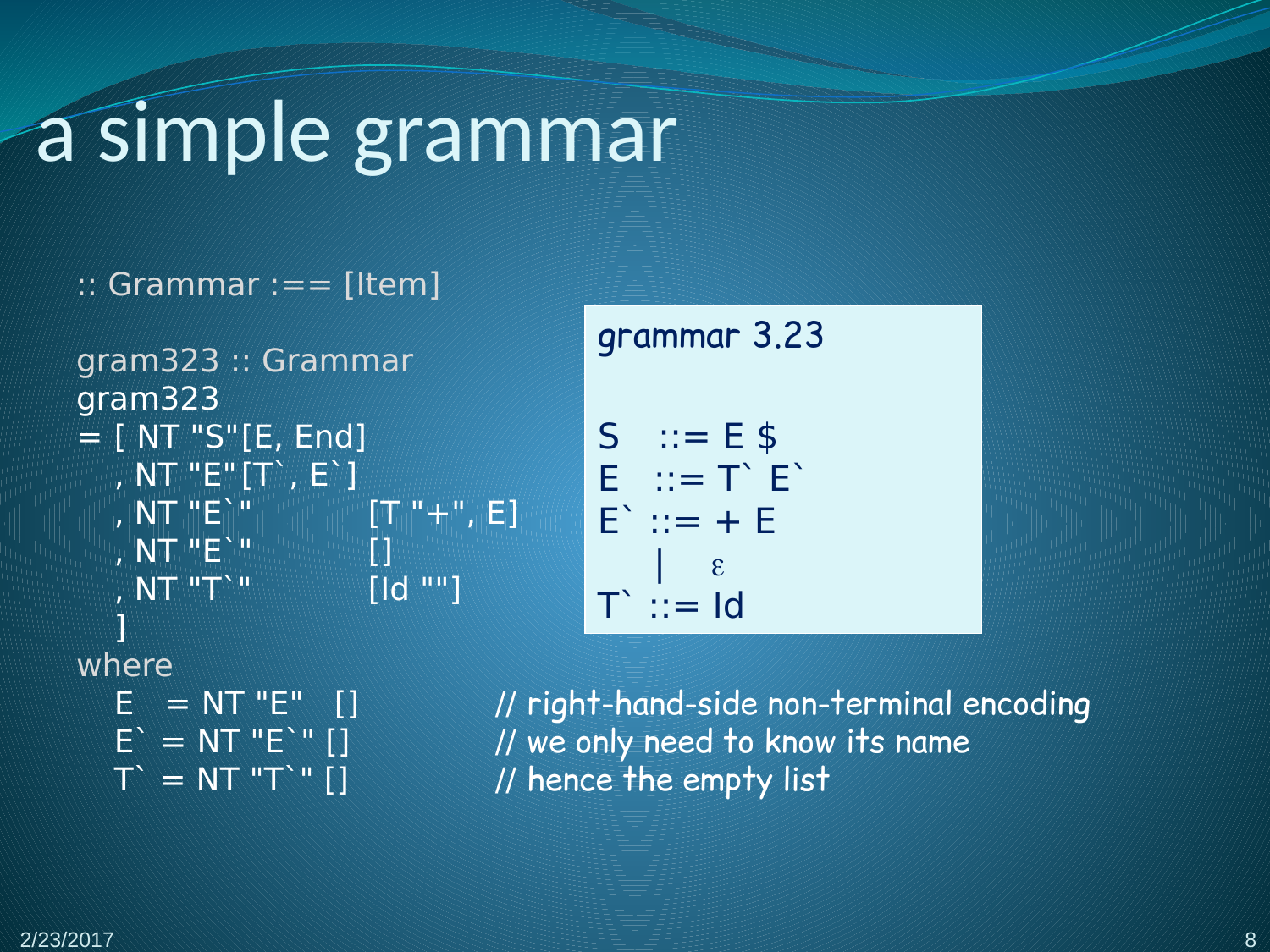

# a simple grammar
:: Grammar :== [Item]

gram323 :: Grammar
gram323
=	[ NT "S"	[E, End]
	, NT "E"	[T`, E`]
	, NT "E`"	[T "+", E]
	, NT "E`"	[]
	, NT "T`"	[Id ""]
	]
where
	E   = NT "E"   []		// right-hand-side non-terminal encoding
	E` = NT "E`" []		// we only need to know its name
	T` = NT "T`" []		// hence the empty list

grammar 3.23

S	  ::= E $
E   ::= T` E`
E` ::= + E
     |    ε
T` ::= Id
8
2/23/2017